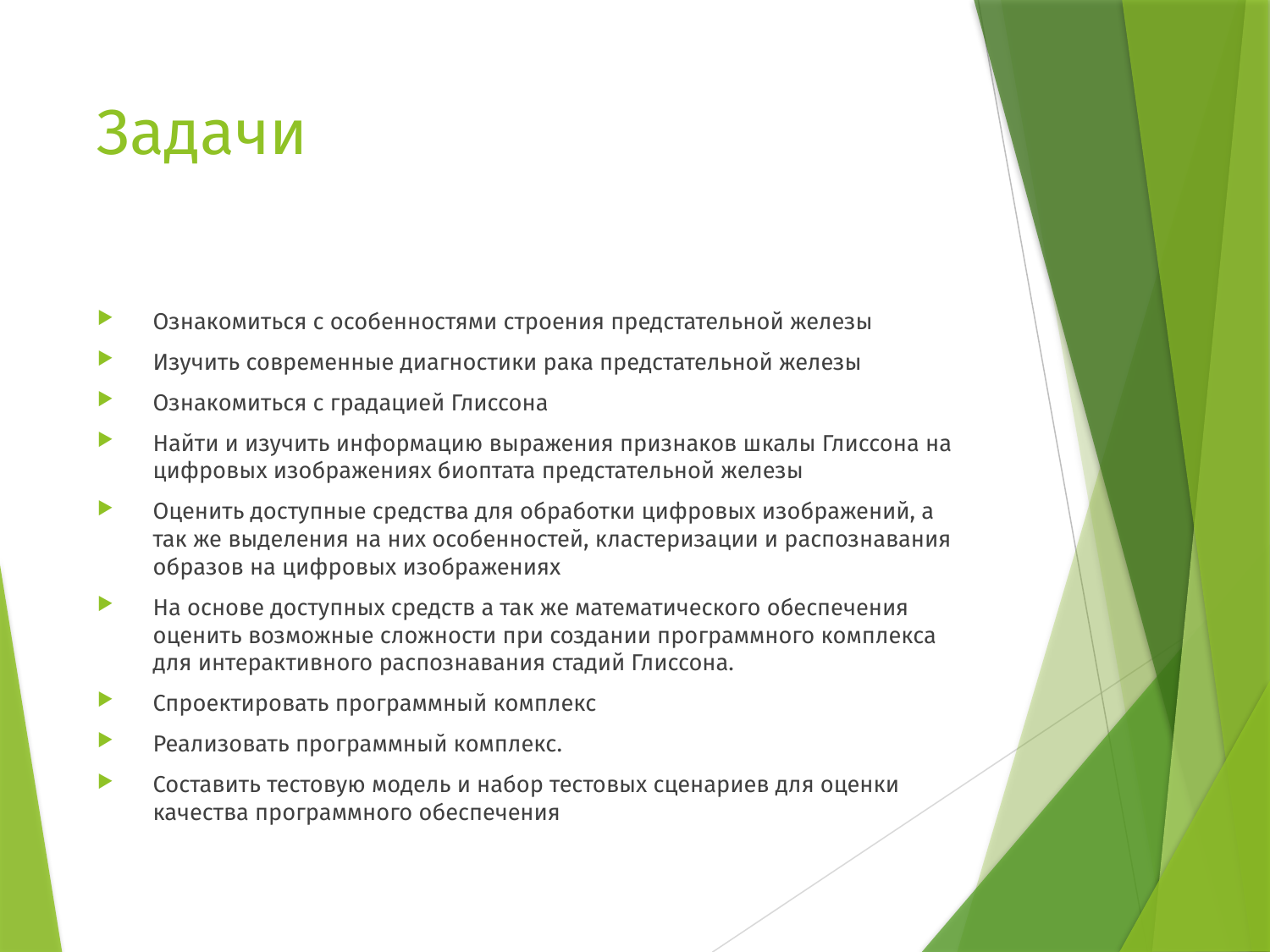

# Задачи
Ознакомиться с особенностями строения предстательной железы
Изучить современные диагностики рака предстательной железы
Ознакомиться с градацией Глиссона
Найти и изучить информацию выражения признаков шкалы Глиссона на цифровых изображениях биоптата предстательной железы
Оценить доступные средства для обработки цифровых изображений, а так же выделения на них особенностей, кластеризации и распознавания образов на цифровых изображениях
На основе доступных средств а так же математического обеспечения оценить возможные сложности при создании программного комплекса для интерактивного распознавания стадий Глиссона.
Спроектировать программный комплекс
Реализовать программный комплекс.
Составить тестовую модель и набор тестовых сценариев для оценки качества программного обеспечения